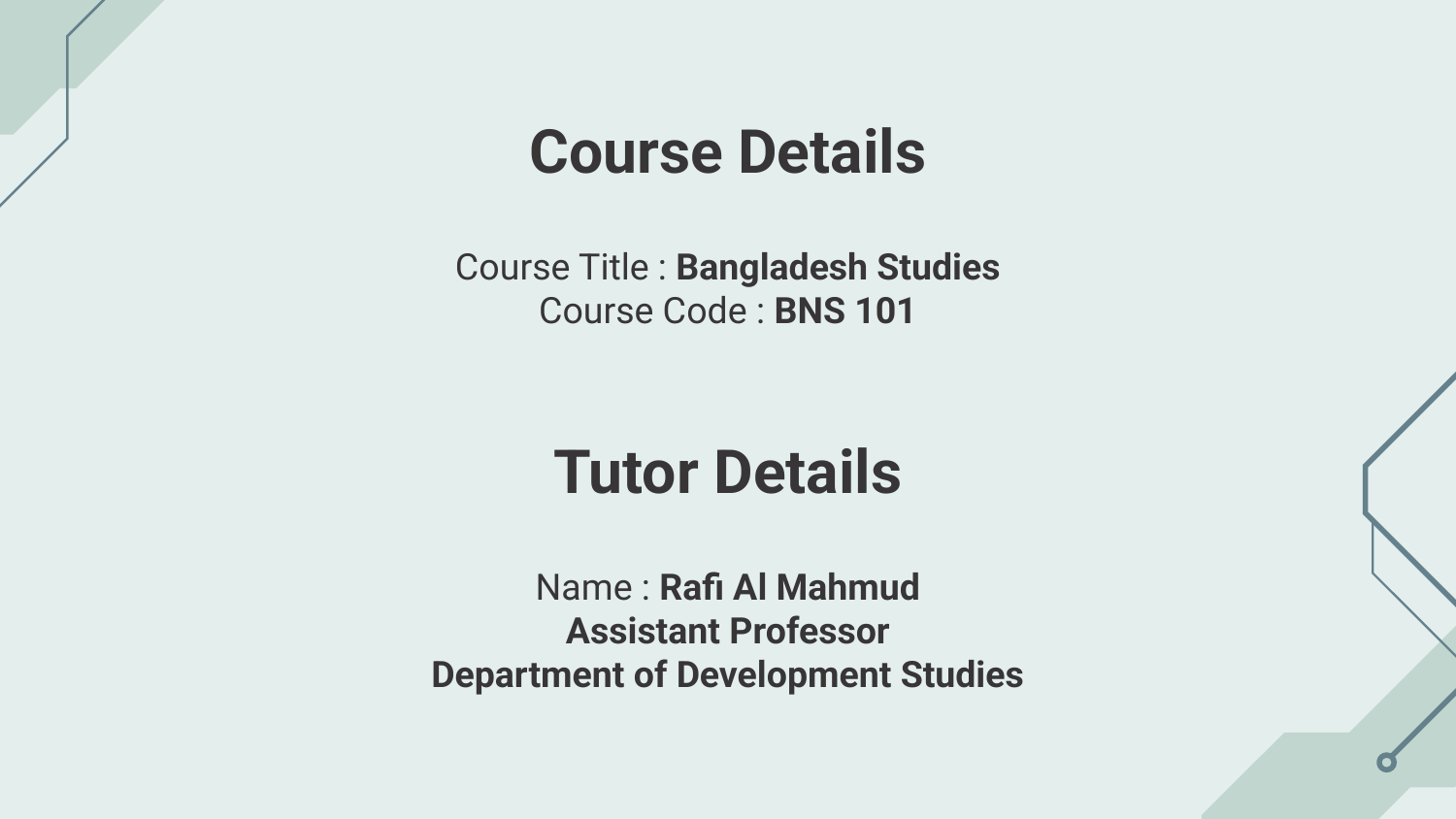

# Course Details
Course Title : Bangladesh Studies
Course Code : BNS 101
Tutor Details
Name : Rafi Al Mahmud
Assistant Professor
Department of Development Studies